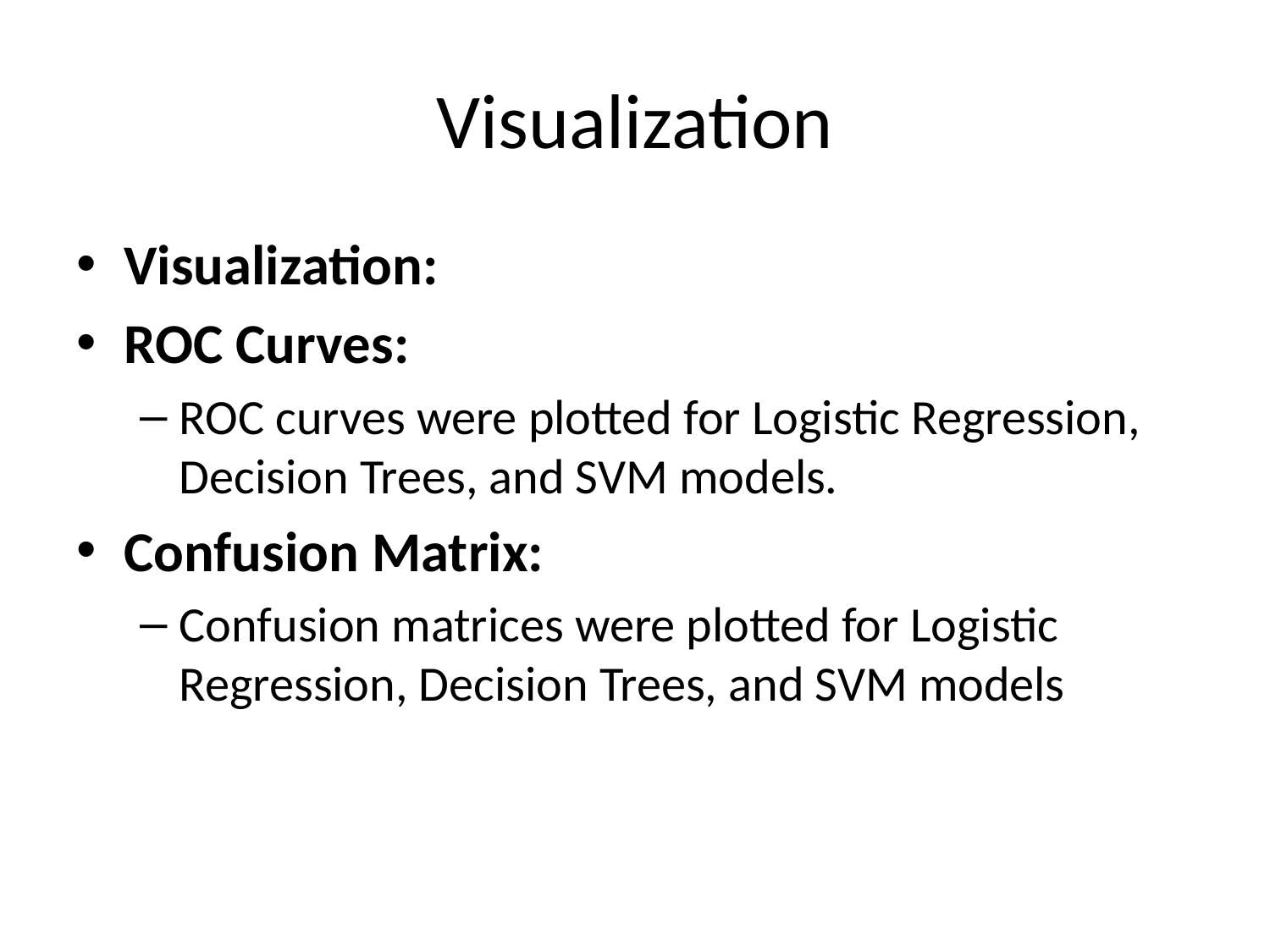

# Visualization
Visualization:
ROC Curves:
ROC curves were plotted for Logistic Regression, Decision Trees, and SVM models.
Confusion Matrix:
Confusion matrices were plotted for Logistic Regression, Decision Trees, and SVM models